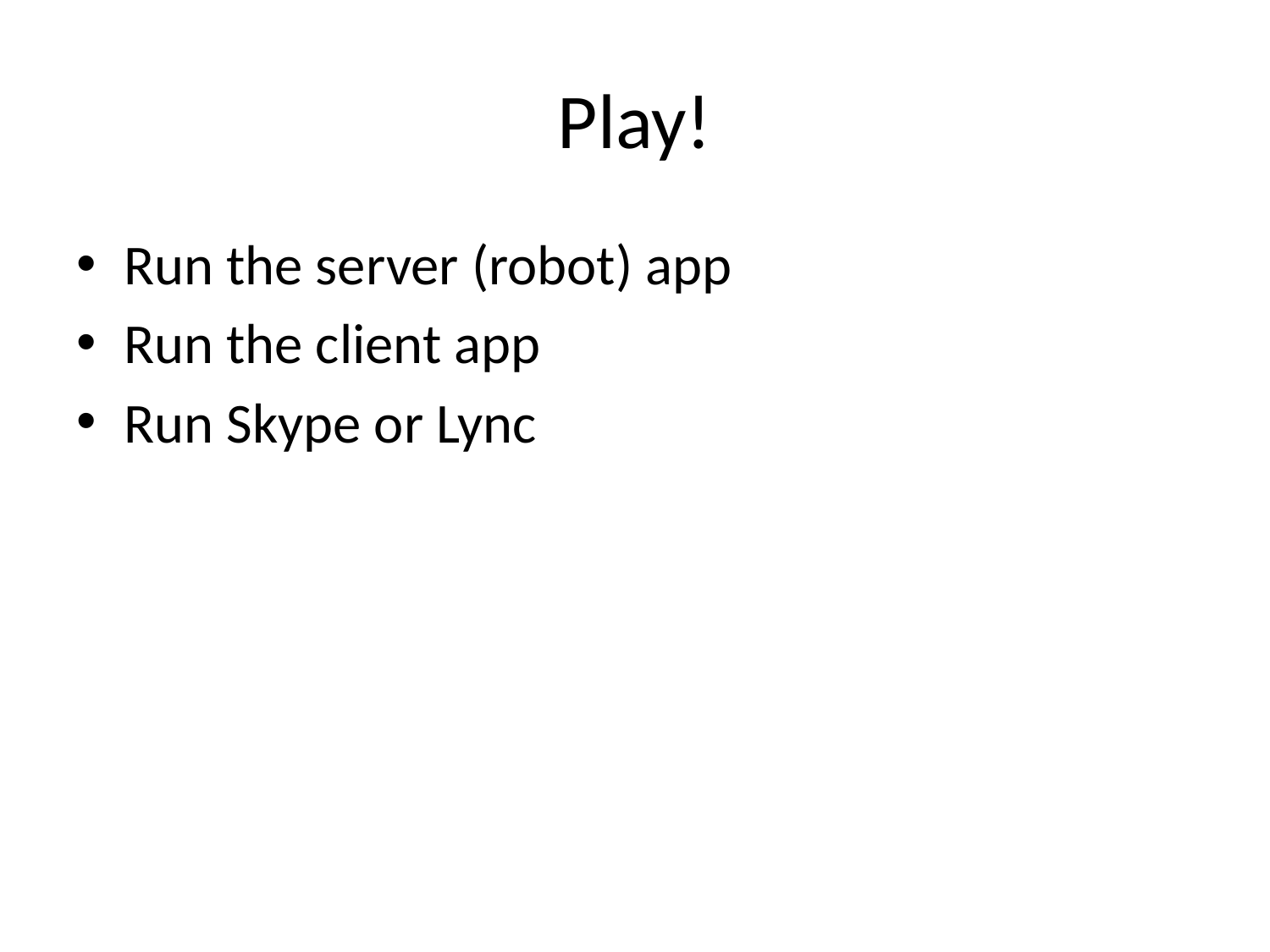

# Play!
Run the server (robot) app
Run the client app
Run Skype or Lync